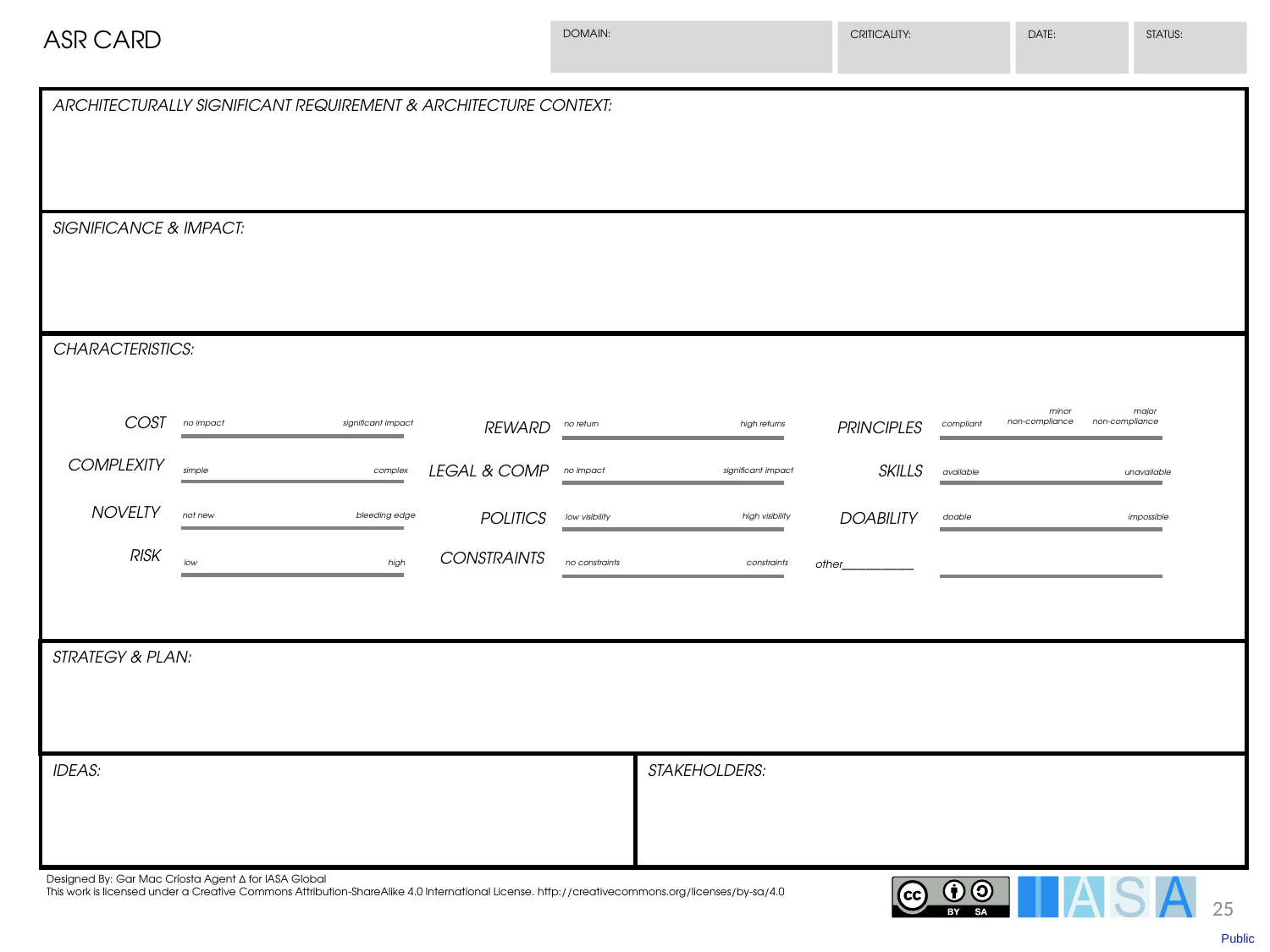

ASR CARD
DOMAIN:
CRITICALITY:
STATUS:
DATE:

ARCHITECTURALLY SIGNIFICANT REQUIREMENT & ARCHITECTURE CONTEXT:
SIGNIFICANCE & IMPACT:
CHARACTERISTICS:
minor
non-compliance
major
non-compliance
COST
no impact
REWARD
PRINCIPLES
significant impact
no return
compliant
high returns
COMPLEXITY
LEGAL & COMP
SKILLS
no impact
simple
complex
significant impact
available
unavailable

NOVELTY
POLITICS
DOABILITY
not new
bleeding edge
high visibility
Iow visibility
doable
impossible
RISK
CONSTRAINTS
other_________
low
no constraints
high
constraints

STRATEGY & PLAN:
STAKEHOLDERS:
IDEAS:
Designed By: Gar Mac Críosta Agent ∆ for IASA Global
This work is licensed under a Creative Commons Attribution-ShareAlike 4.0 International License. http://creativecommons.org/licenses/by-sa/4.0
25